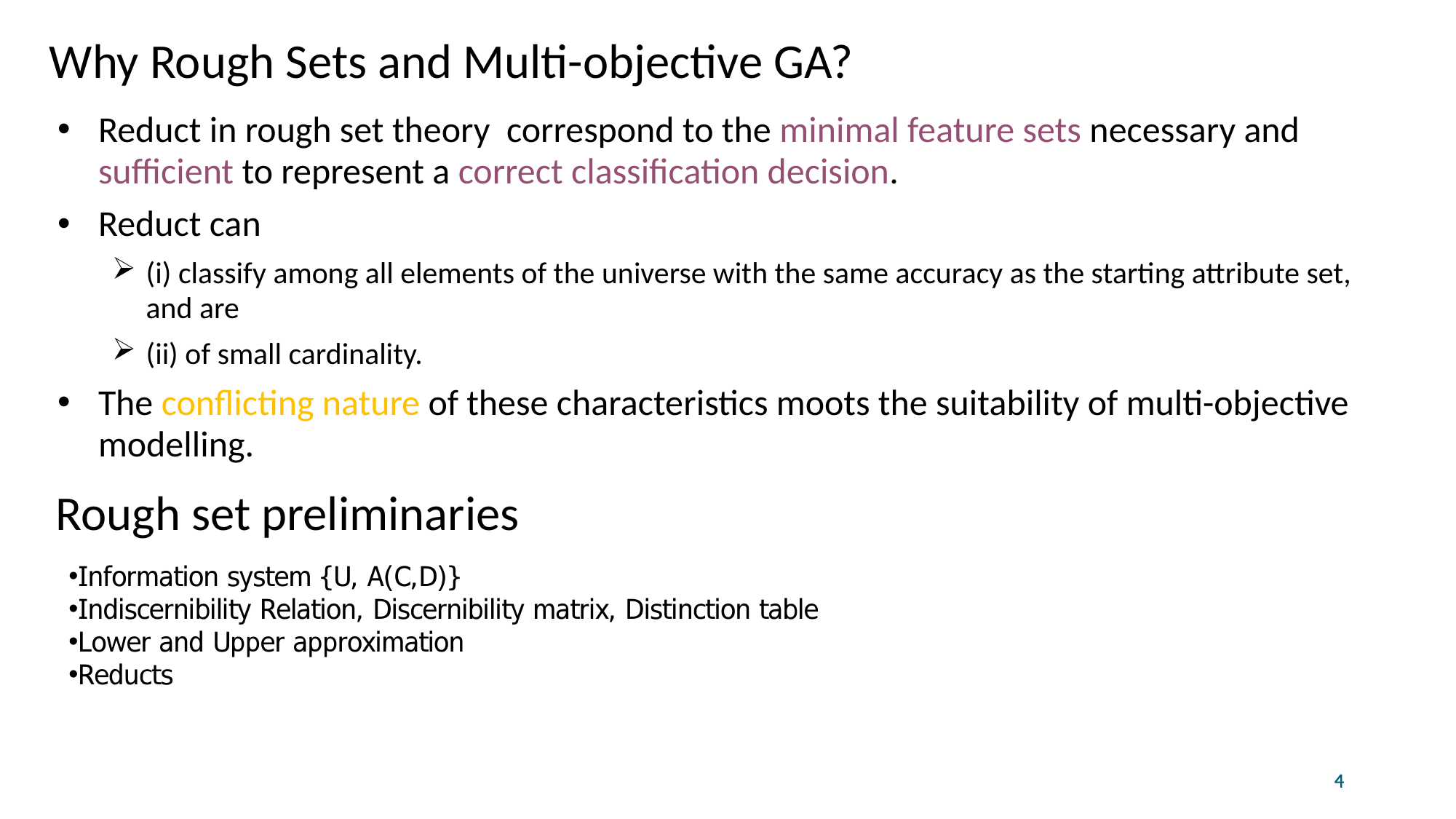

# Why Rough Sets and Multi-objective GA?
Reduct in rough set theory  correspond to the minimal feature sets necessary and sufficient to represent a correct classification decision.
Reduct can
(i) classify among all elements of the universe with the same accuracy as the starting attribute set, and are
(ii) of small cardinality.
The conflicting nature of these characteristics moots the suitability of multi-objective modelling.
Rough set preliminaries
Information system {U, A(C,D)}
Indiscernibility Relation, Discernibility matrix, Distinction table
Lower and Upper approximation
Reducts
4